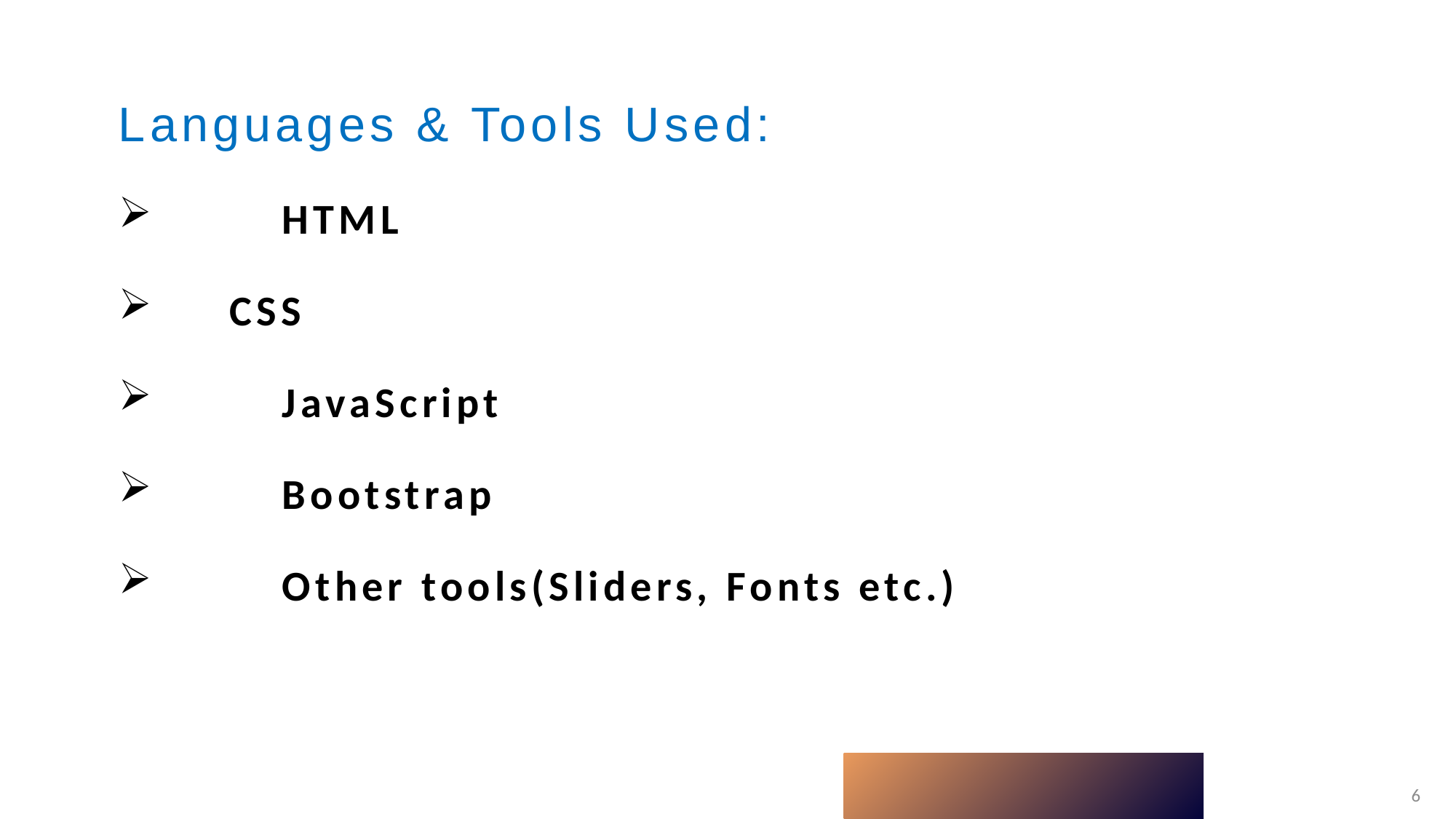

Languages & Tools Used:
	HTML
    CSS
	JavaScript
	Bootstrap
	Other tools(Sliders, Fonts etc.)
6